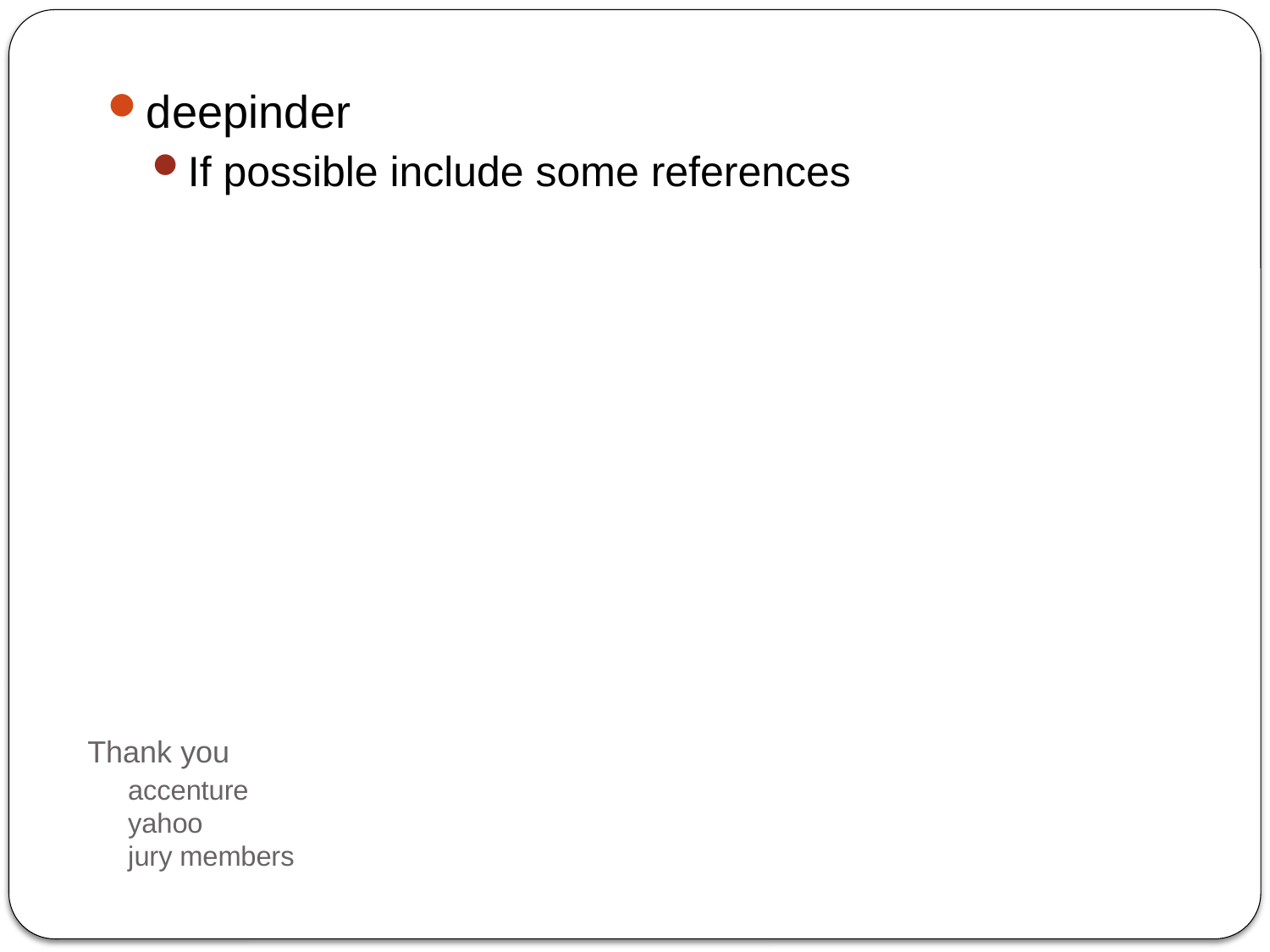

deepinder
If possible include some references

# Thank you accenture yahoo jury members